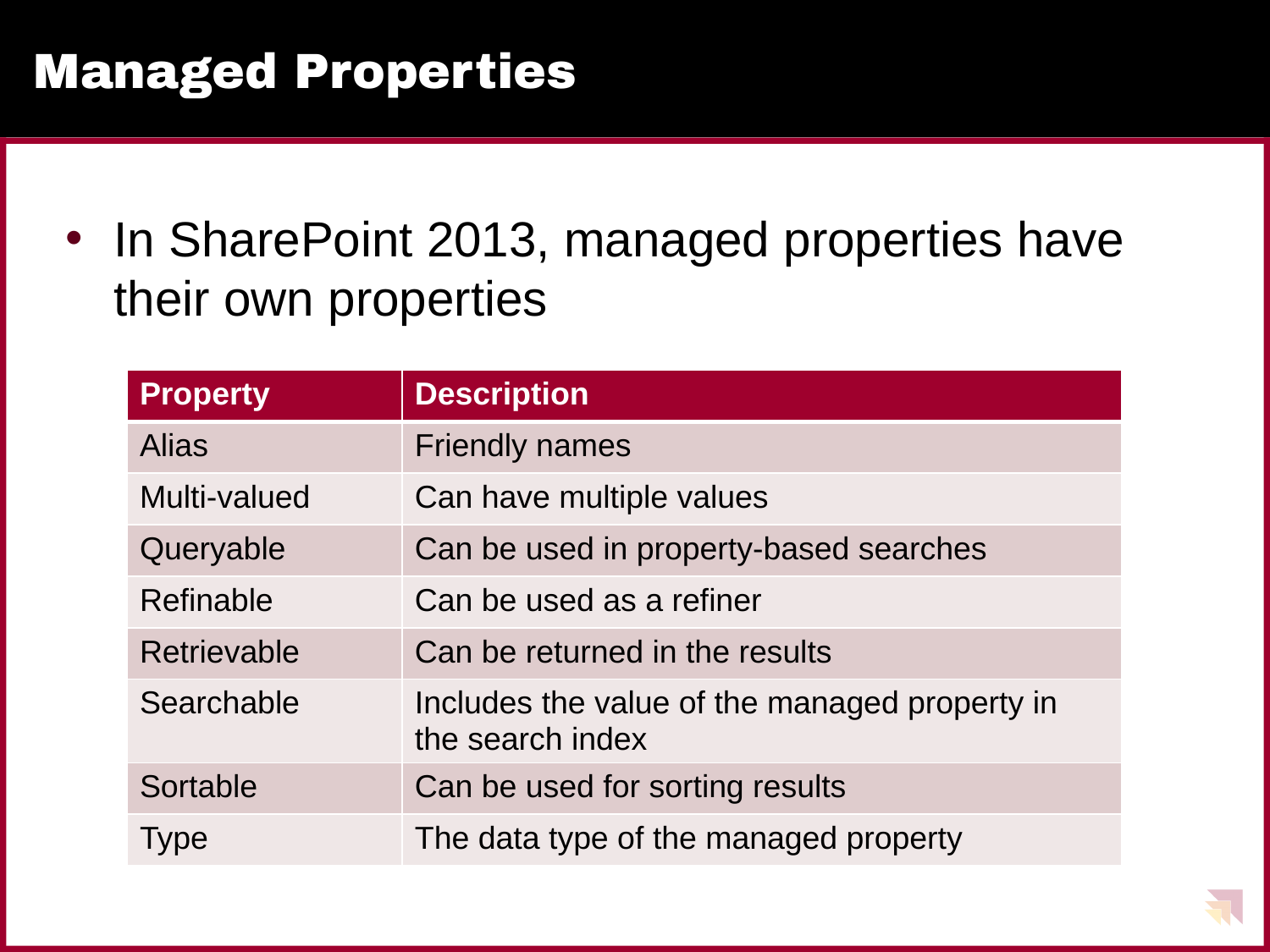

# Managed Properties
In SharePoint 2013, managed properties have their own properties

| Property | Description |
| --- | --- |
| Alias | Friendly names |
| Multi-valued | Can have multiple values |
| Queryable | Can be used in property-based searches |
| Refinable | Can be used as a refiner |
| Retrievable | Can be returned in the results |
| Searchable | Includes the value of the managed property in the search index |
| Sortable | Can be used for sorting results |
| Type | The data type of the managed property |